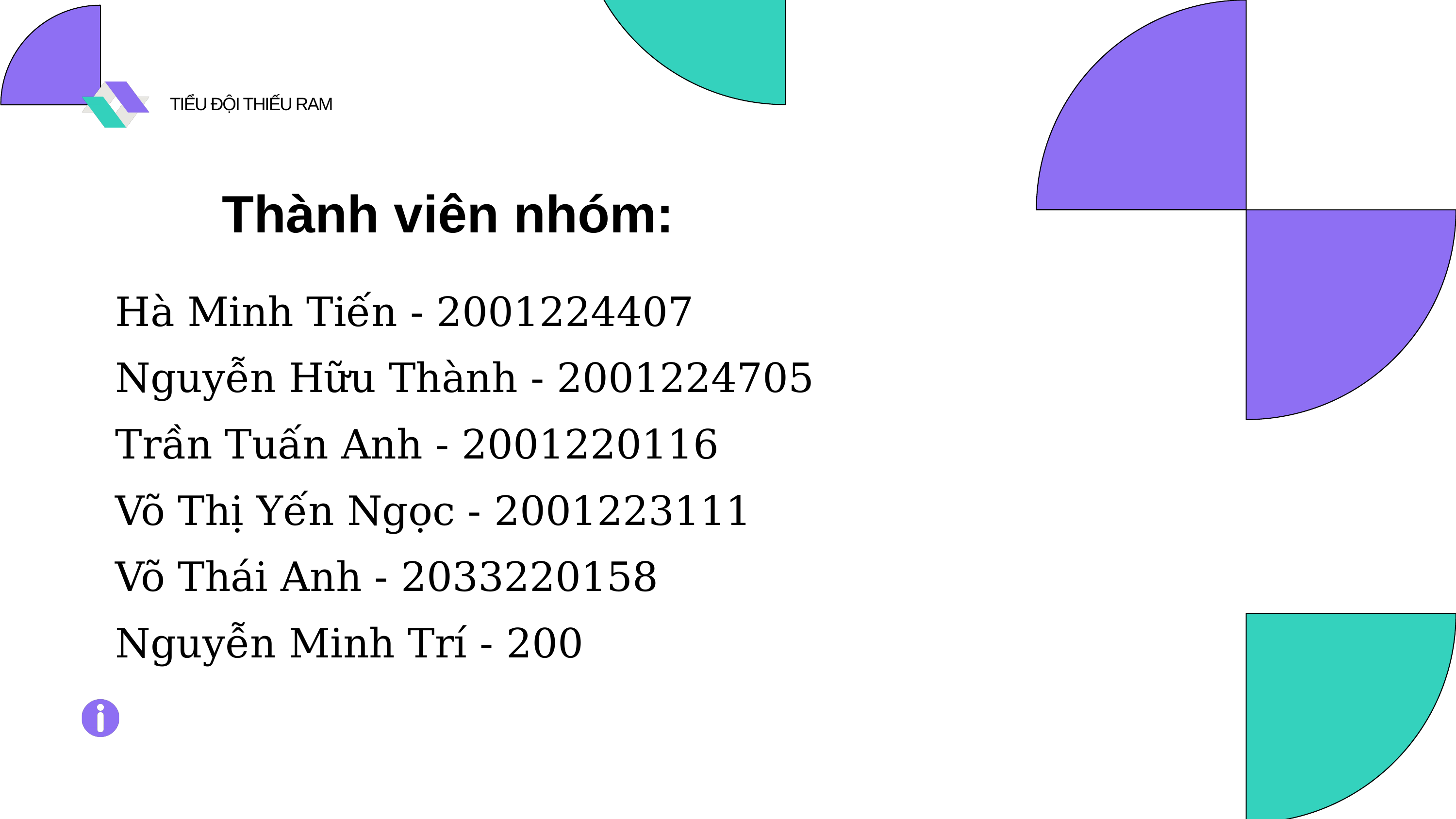

TIỂU ĐỘI THIẾU RAM
Thành viên nhóm:

Hà Minh Tiến - 2001224407
Nguyễn Hữu Thành - 2001224705
Trần Tuấn Anh - 2001220116
Võ Thị Yến Ngọc - 2001223111
Võ Thái Anh - 2033220158
Nguyễn Minh Trí - 200